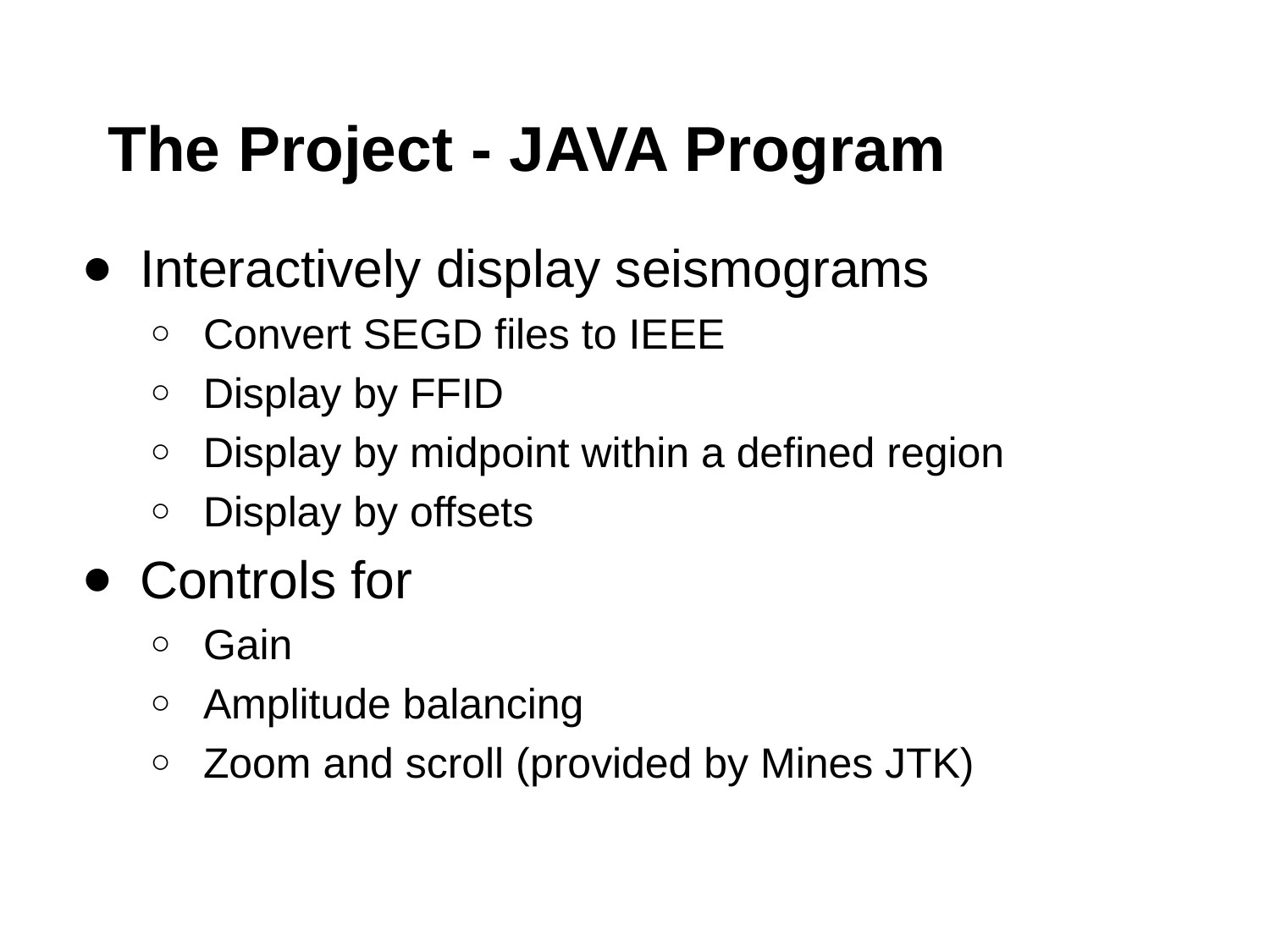

# The Project - JAVA Program
Interactively display seismograms
Convert SEGD files to IEEE
Display by FFID
Display by midpoint within a defined region
Display by offsets
Controls for
Gain
Amplitude balancing
Zoom and scroll (provided by Mines JTK)